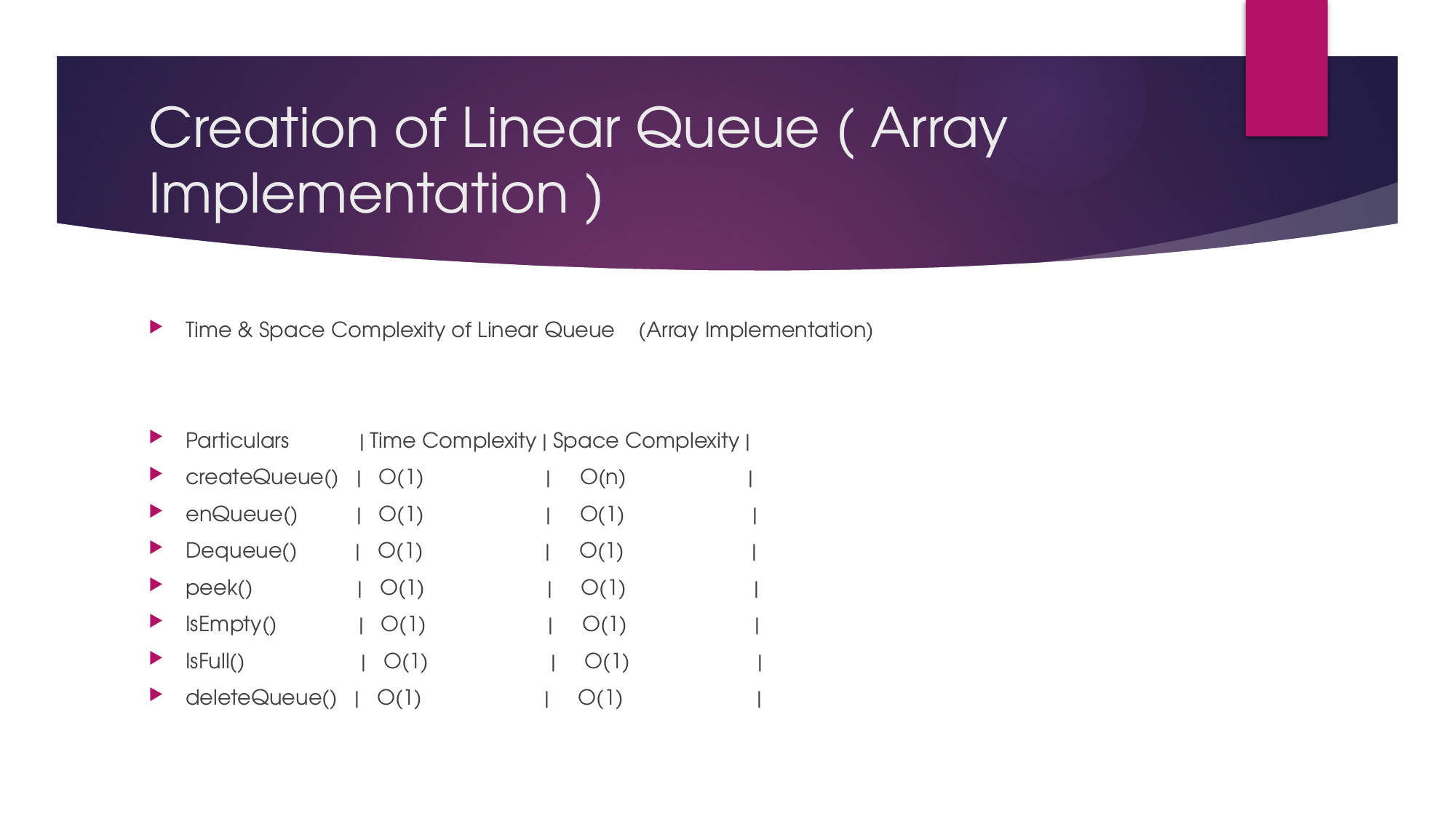

# Creation of Linear Queue ( Array Implementation )
Time & Space Complexity of Linear Queue    (Array Implementation)

Particulars            | Time Complexity | Space Complexity |
createQueue()   |   O(1)                     |     O(n)                     |
enQueue()          |   O(1)                     |     O(1)                      |
Dequeue()          |   O(1)                     |     O(1)                      |
peek()                  |   O(1)                     |     O(1)                      |
IsEmpty()              |   O(1)                     |     O(1)                      |
IsFull()                    |   O(1)                     |     O(1)                      |
deleteQueue()   |   O(1)                     |     O(1)                       |